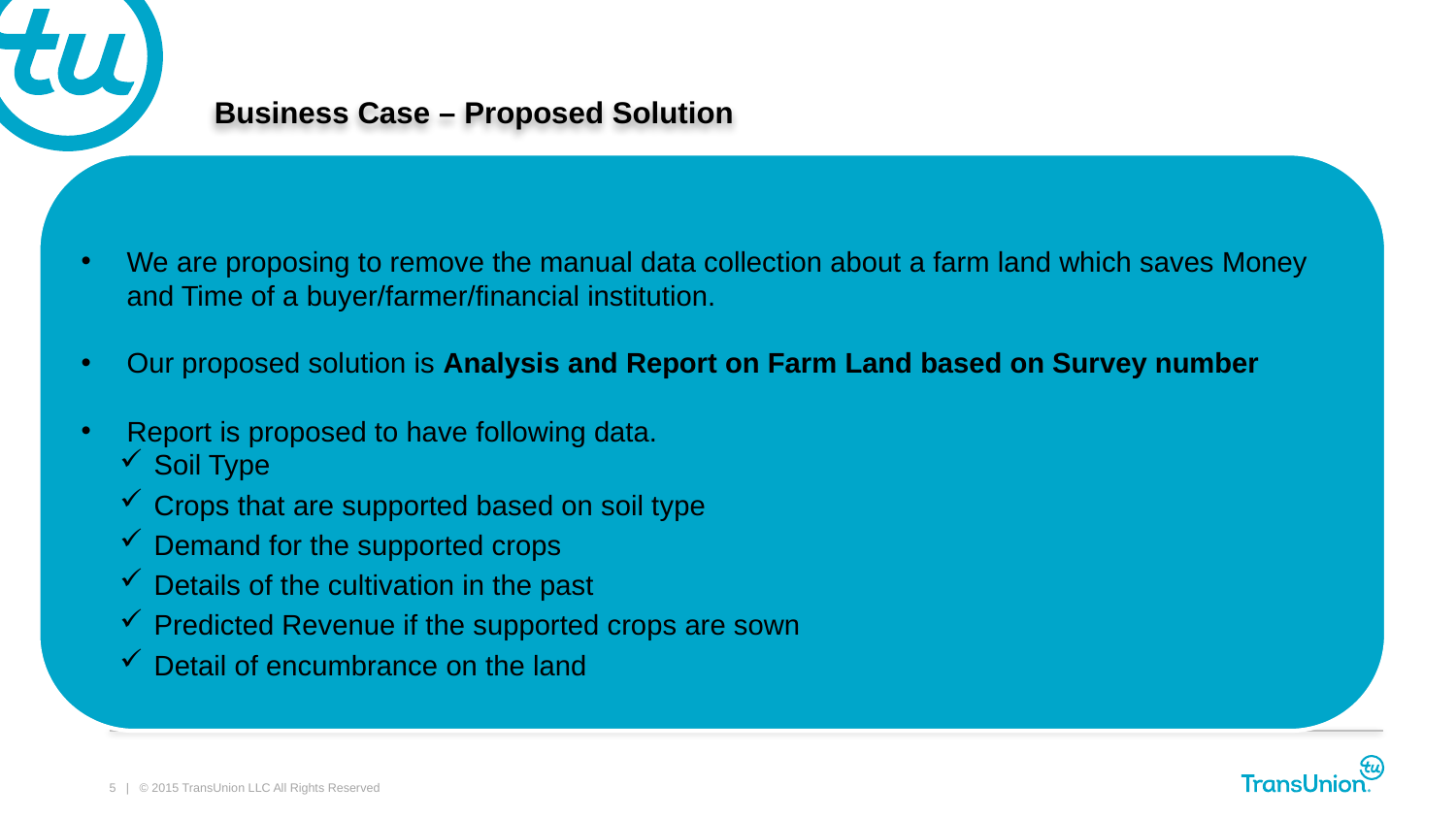

# Business Case – Proposed Solution

We are proposing to remove the manual data collection about a farm land which saves Money and Time of a buyer/farmer/financial institution.

Our proposed solution is Analysis and Report on Farm Land based on Survey number

Report is proposed to have following data.
Soil Type
Crops that are supported based on soil type
Demand for the supported crops
Details of the cultivation in the past
Predicted Revenue if the supported crops are sown
Detail of encumbrance on the land